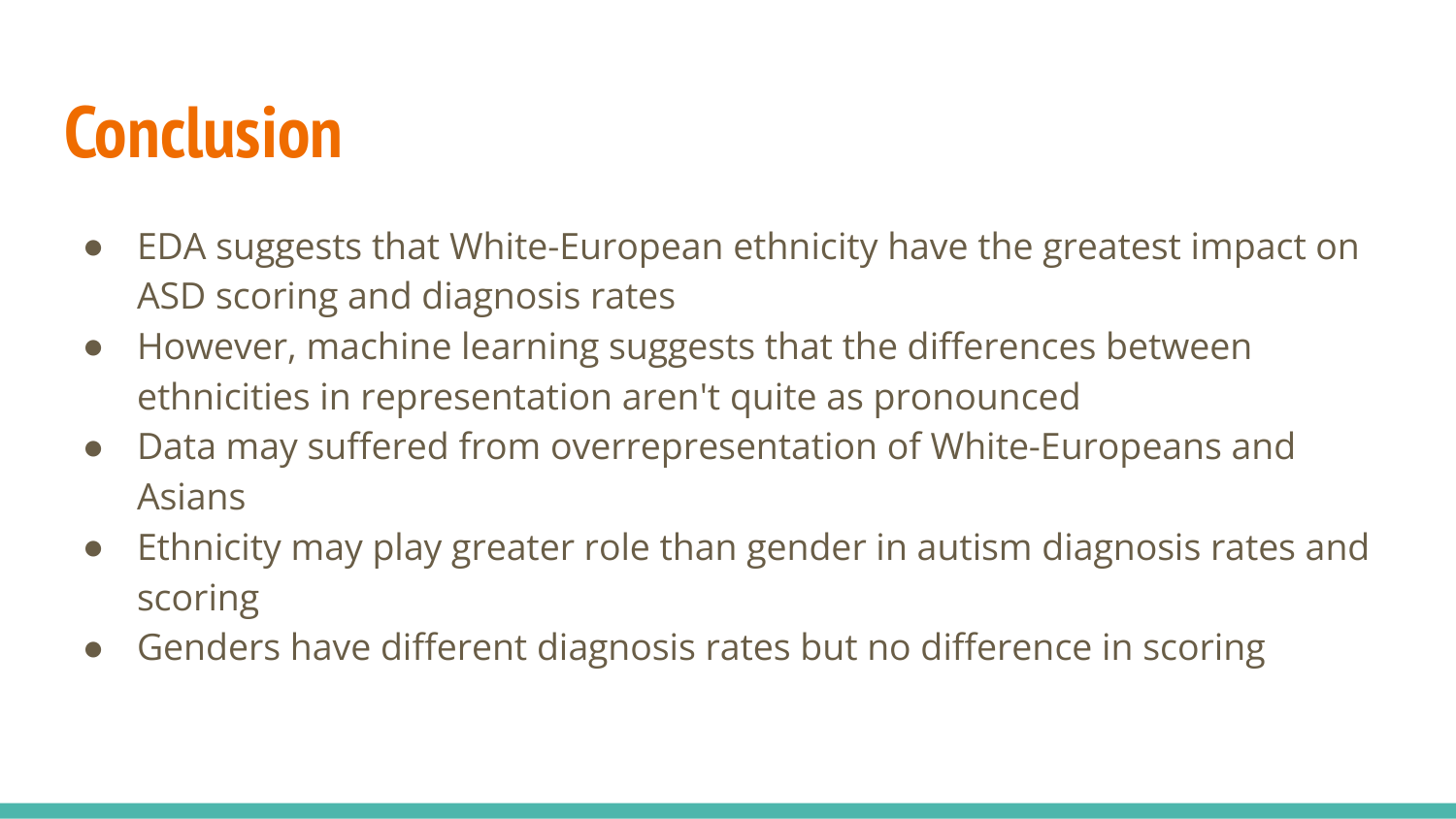

# Conclusion
EDA suggests that White-European ethnicity have the greatest impact on ASD scoring and diagnosis rates
However, machine learning suggests that the differences between ethnicities in representation aren't quite as pronounced
Data may suffered from overrepresentation of White-Europeans and Asians
Ethnicity may play greater role than gender in autism diagnosis rates and scoring
Genders have different diagnosis rates but no difference in scoring